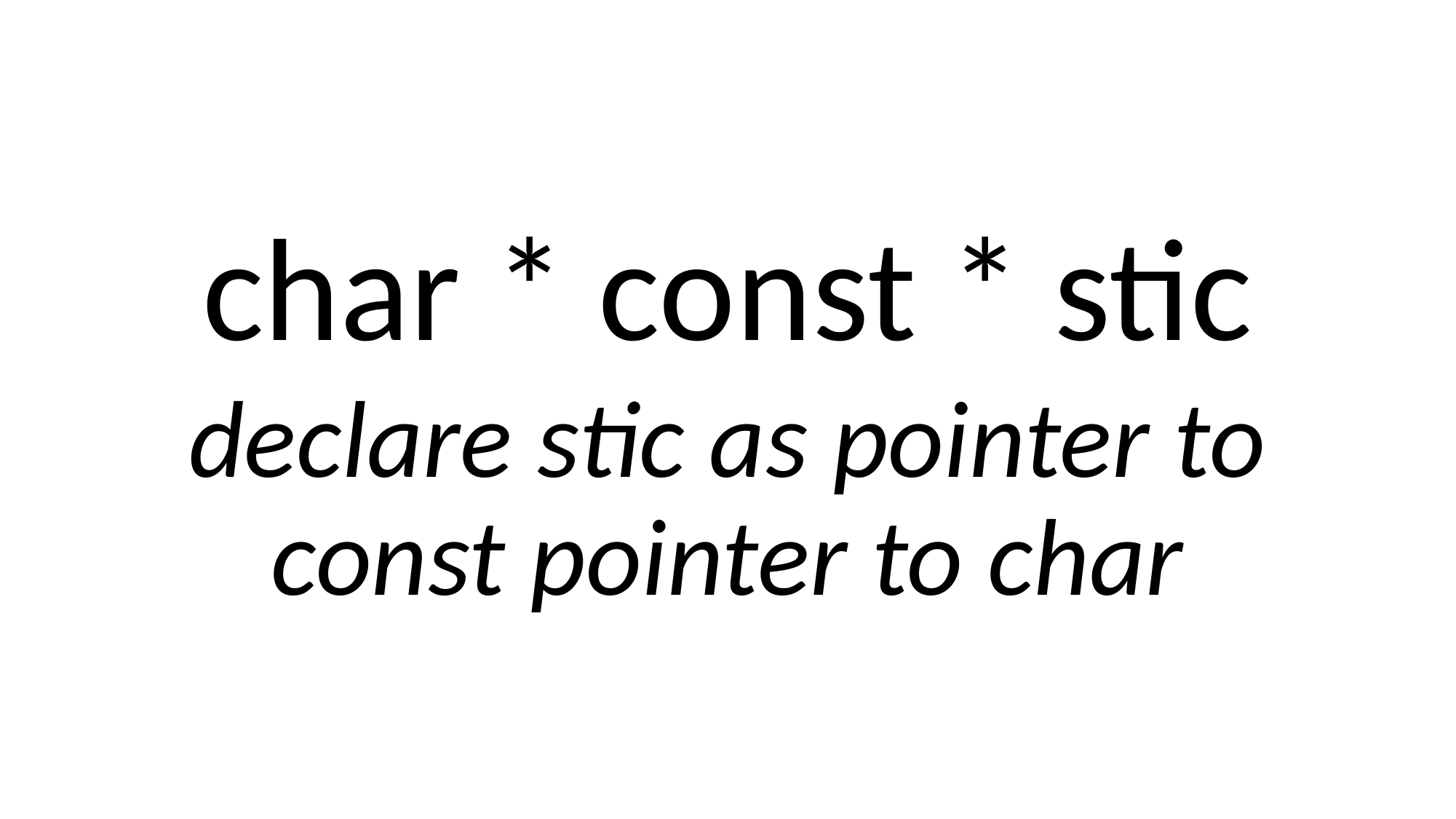

# char * const * stic
declare stic as pointer to const pointer to char